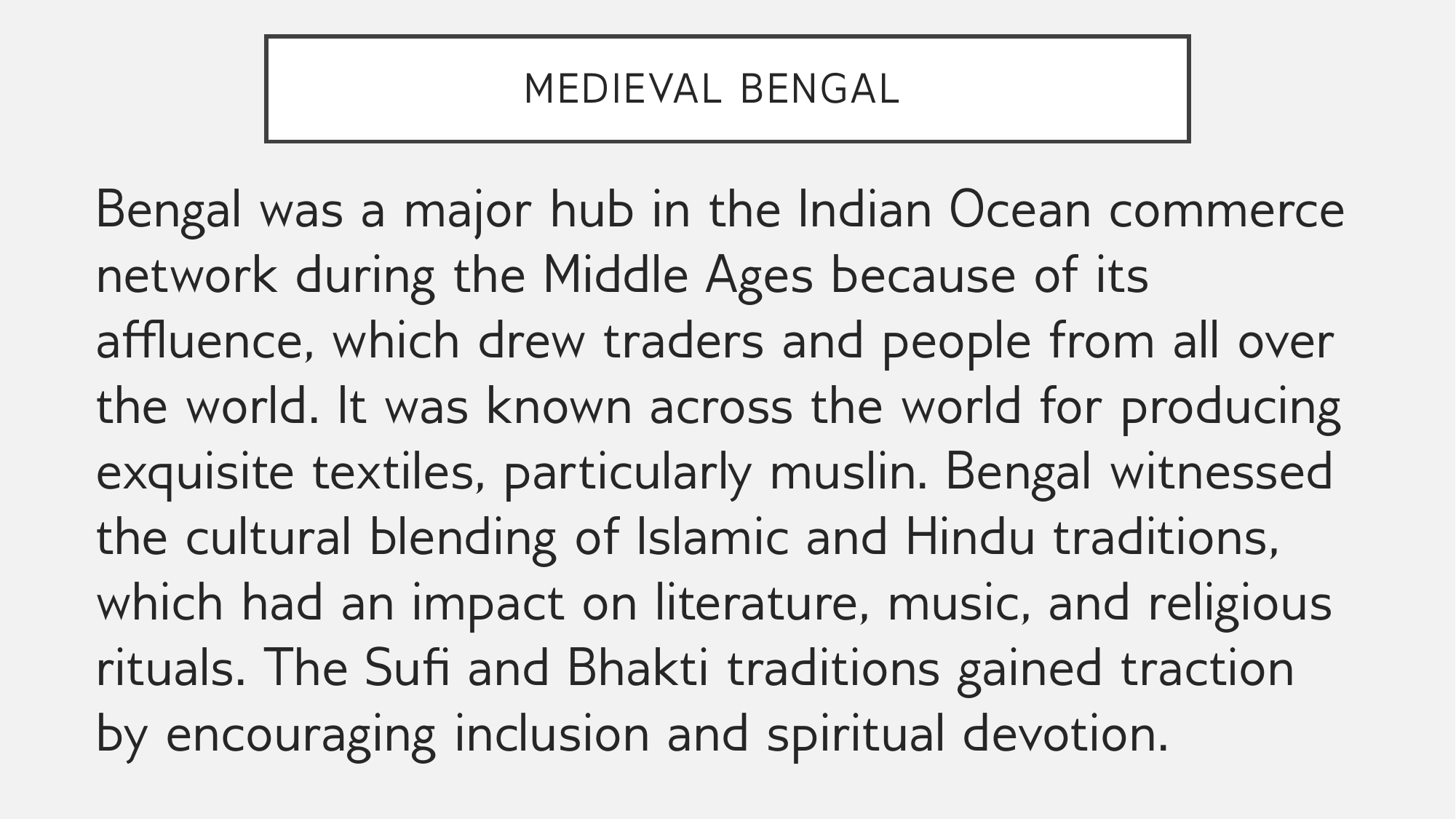

# Medieval Bengal
Bengal was a major hub in the Indian Ocean commerce network during the Middle Ages because of its affluence, which drew traders and people from all over the world. It was known across the world for producing exquisite textiles, particularly muslin. Bengal witnessed the cultural blending of Islamic and Hindu traditions, which had an impact on literature, music, and religious rituals. The Sufi and Bhakti traditions gained traction by encouraging inclusion and spiritual devotion.